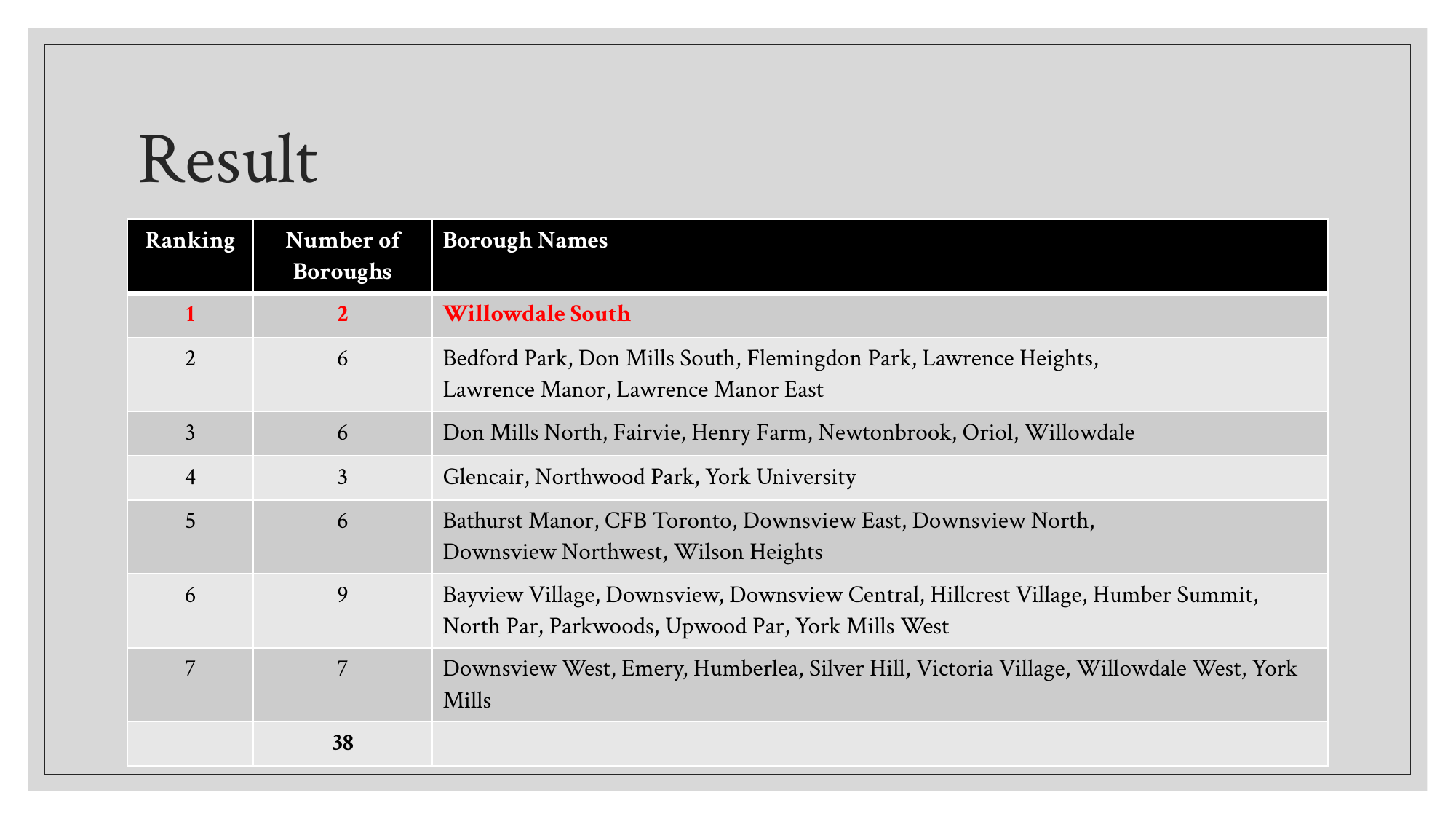

# Result
| Ranking | Number of Boroughs | Borough Names |
| --- | --- | --- |
| 1 | 2 | Willowdale South |
| 2 | 6 | Bedford Park, Don Mills South, Flemingdon Park, Lawrence Heights, Lawrence Manor, Lawrence Manor East |
| 3 | 6 | Don Mills North, Fairvie, Henry Farm, Newtonbrook, Oriol, Willowdale |
| 4 | 3 | Glencair, Northwood Park, York University |
| 5 | 6 | Bathurst Manor, CFB Toronto, Downsview East, Downsview North, Downsview Northwest, Wilson Heights |
| 6 | 9 | Bayview Village, Downsview, Downsview Central, Hillcrest Village, Humber Summit, North Par, Parkwoods, Upwood Par, York Mills West |
| 7 | 7 | Downsview West, Emery, Humberlea, Silver Hill, Victoria Village, Willowdale West, York Mills |
|  | 38 |  |